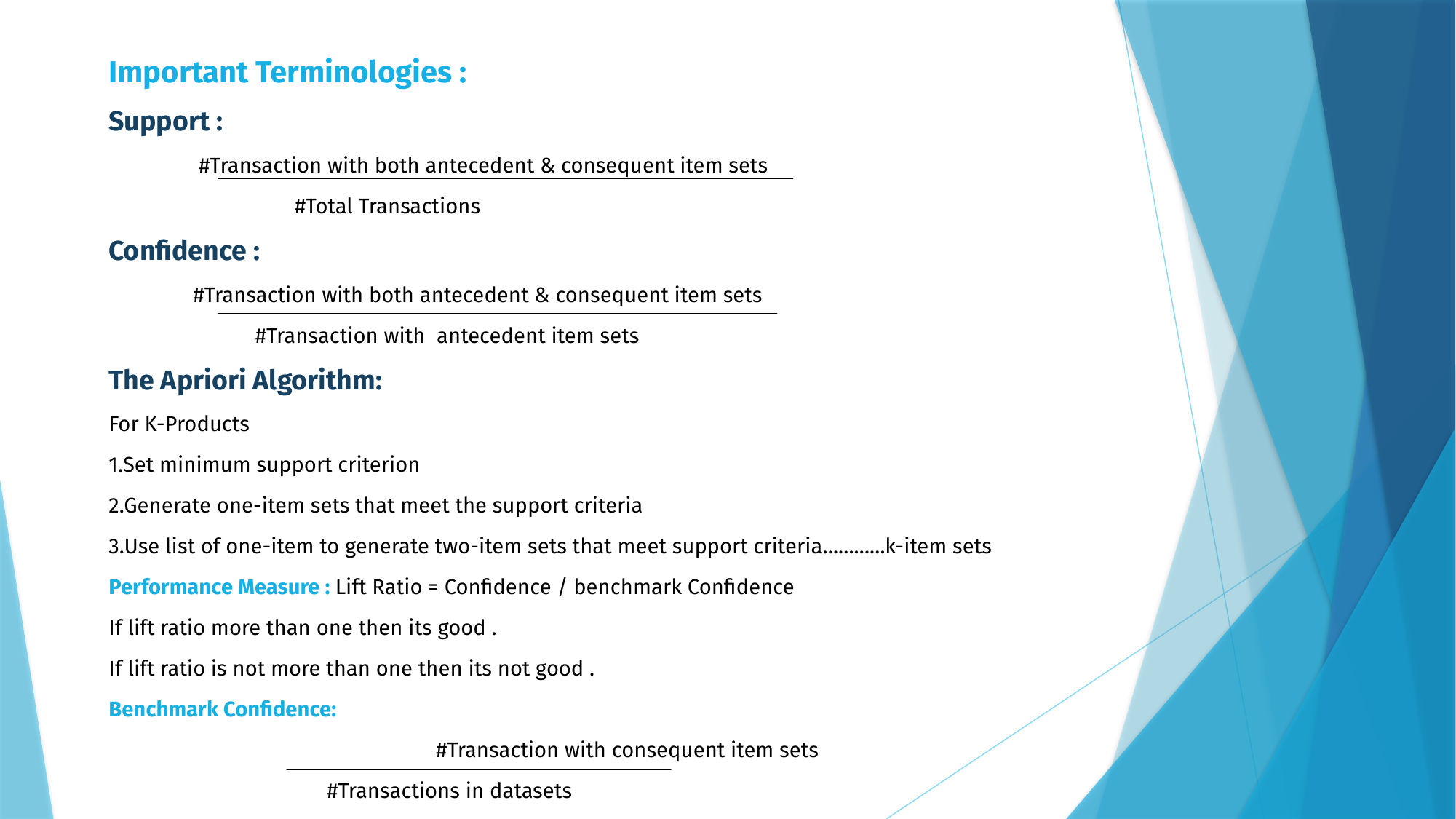

Important Terminologies :
Support :
                #Transaction with both antecedent & consequent item sets
                                 #Total Transactions
Confidence :
               #Transaction with both antecedent & consequent item sets
                          #Transaction with  antecedent item sets
The Apriori Algorithm:
For K-Products
1.Set minimum support criterion
2.Generate one-item sets that meet the support criteria
3.Use list of one-item to generate two-item sets that meet support criteria…………k-item sets
Performance Measure : Lift Ratio = Confidence / benchmark Confidence
If lift ratio more than one then its good .
If lift ratio is not more than one then its not good .
Benchmark Confidence:
			#Transaction with consequent item sets
                           	#Transactions in datasets